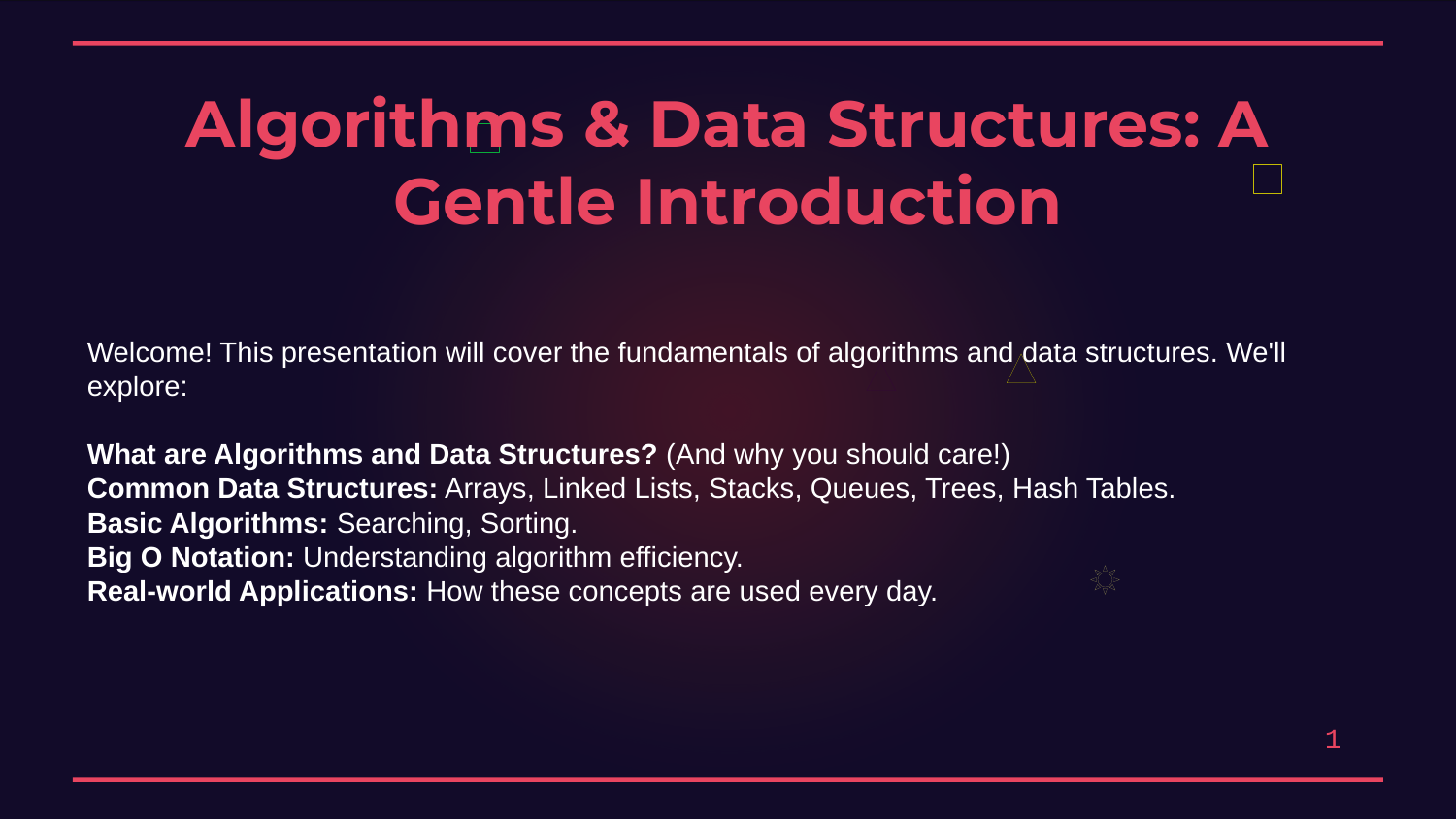

Algorithms & Data Structures: A Gentle Introduction

Welcome! This presentation will cover the fundamentals of algorithms and data structures. We'll explore:

What are Algorithms and Data Structures? (And why you should care!)
Common Data Structures: Arrays, Linked Lists, Stacks, Queues, Trees, Hash Tables.
Basic Algorithms: Searching, Sorting.
Big O Notation: Understanding algorithm efficiency.
Real-world Applications: How these concepts are used every day.

1